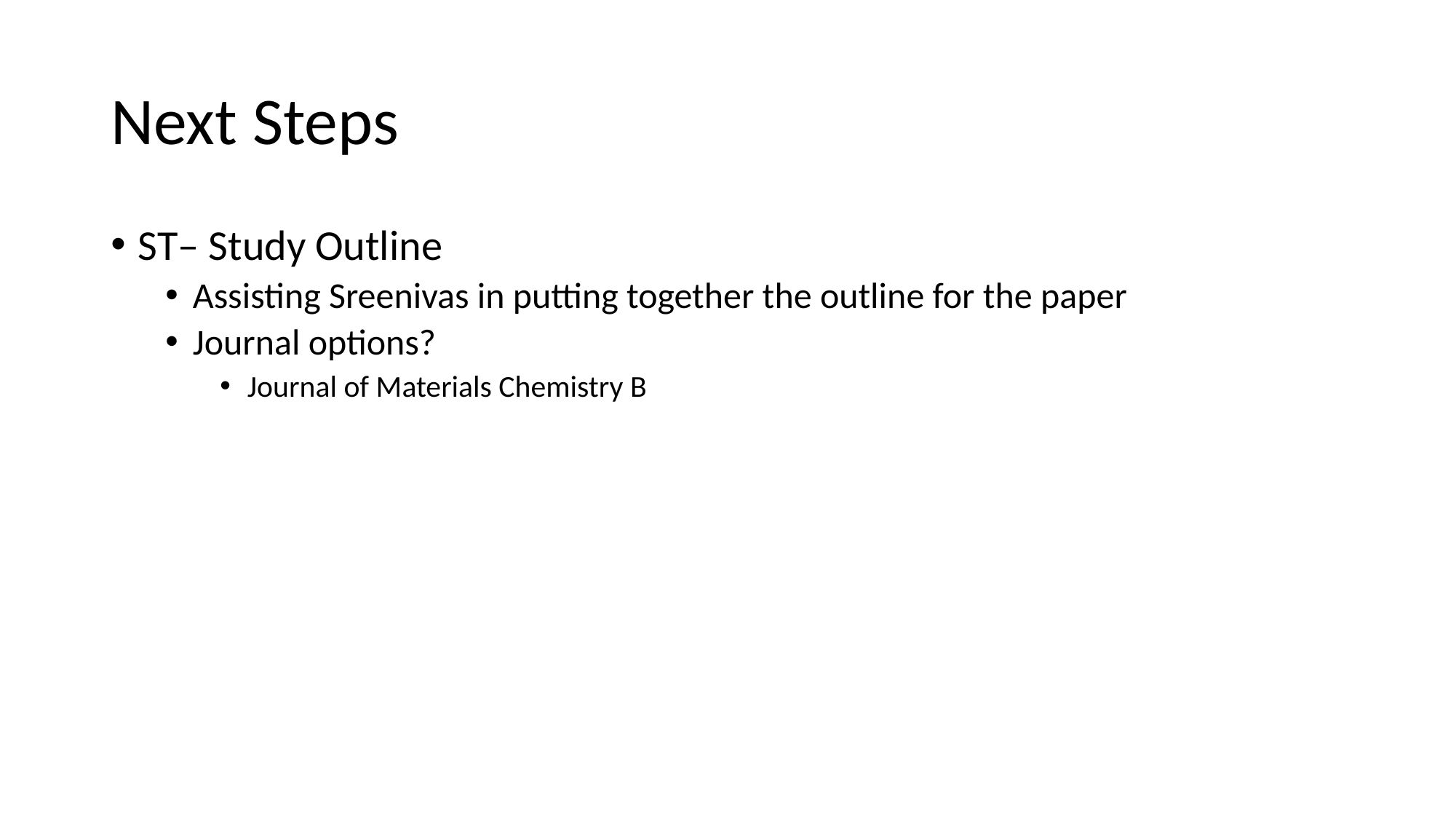

# Next Steps
ST– Study Outline
Assisting Sreenivas in putting together the outline for the paper
Journal options?
Journal of Materials Chemistry B